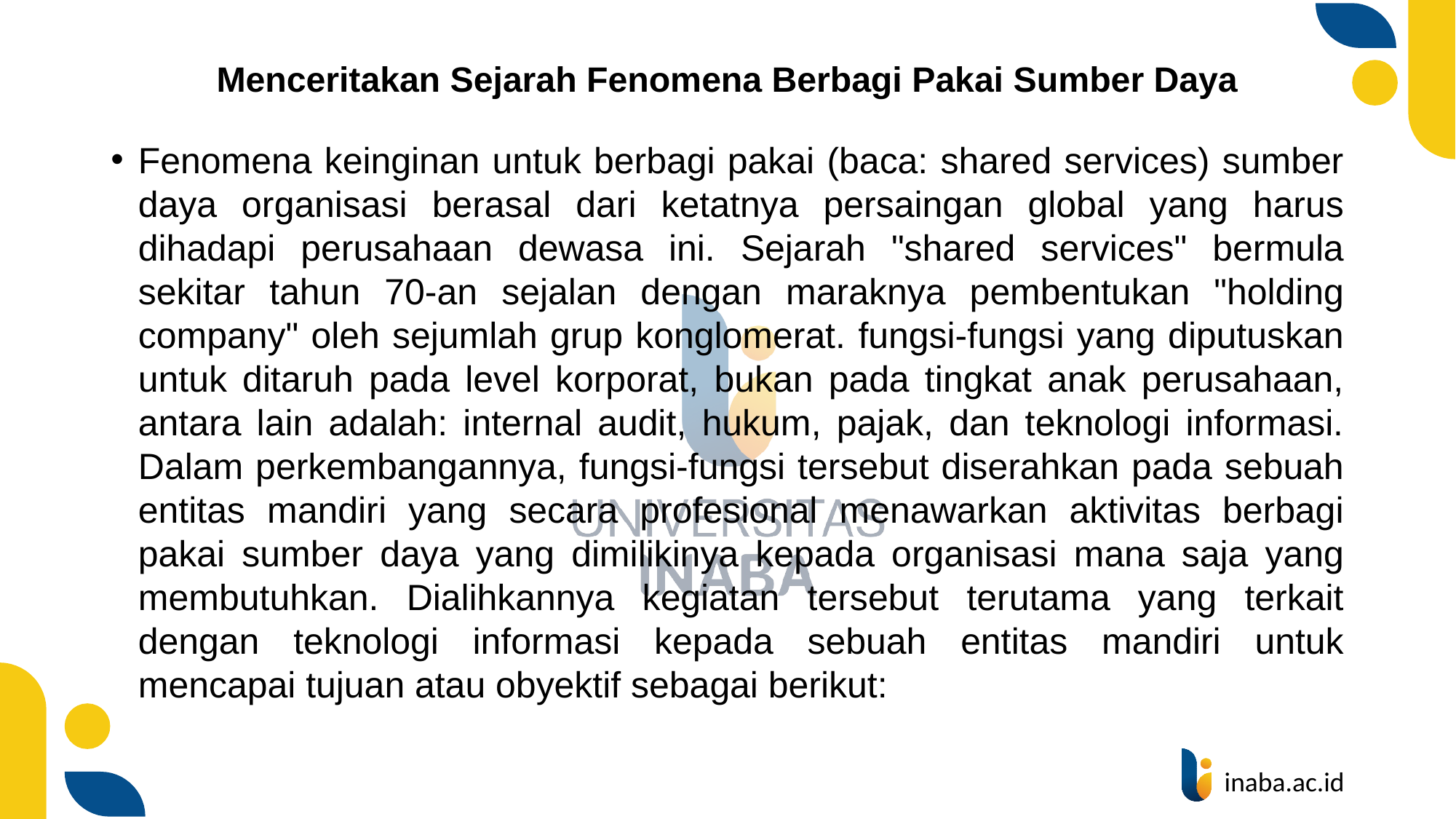

# Menceritakan Sejarah Fenomena Berbagi Pakai Sumber Daya
Fenomena keinginan untuk berbagi pakai (baca: shared services) sumber daya organisasi berasal dari ketatnya persaingan global yang harus dihadapi perusahaan dewasa ini. Sejarah "shared services" bermula sekitar tahun 70-an sejalan dengan maraknya pembentukan "holding company" oleh sejumlah grup konglomerat. fungsi-fungsi yang diputuskan untuk ditaruh pada level korporat, bukan pada tingkat anak perusahaan, antara lain adalah: internal audit, hukum, pajak, dan teknologi informasi. Dalam perkembangannya, fungsi-fungsi tersebut diserahkan pada sebuah entitas mandiri yang secara profesional menawarkan aktivitas berbagi pakai sumber daya yang dimilikinya kepada organisasi mana saja yang membutuhkan. Dialihkannya kegiatan tersebut terutama yang terkait dengan teknologi informasi kepada sebuah entitas mandiri untuk mencapai tujuan atau obyektif sebagai berikut: